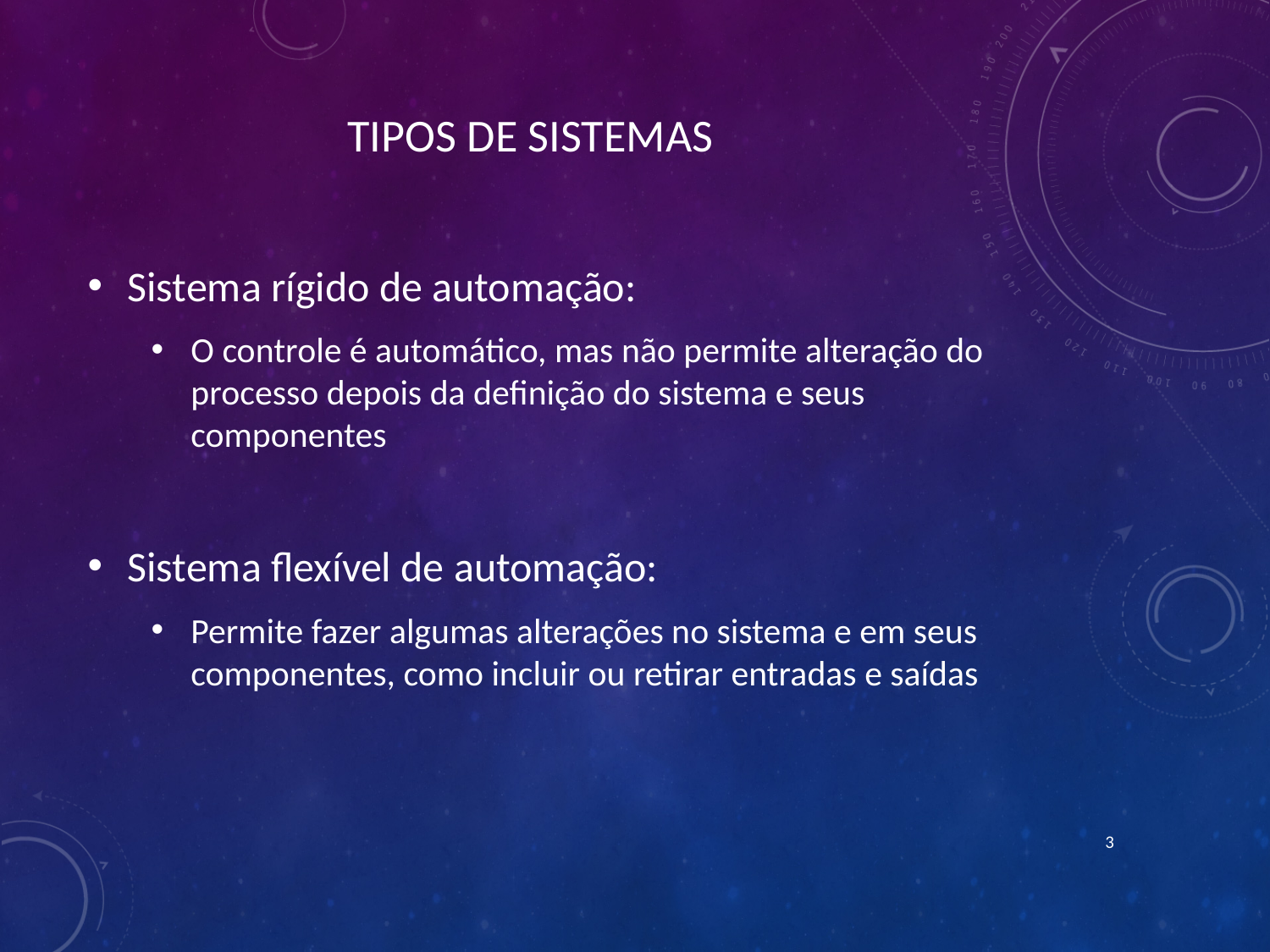

# Tipos de sistemas
Sistema rígido de automação:
O controle é automático, mas não permite alteração do processo depois da definição do sistema e seus componentes

Sistema flexível de automação:
Permite fazer algumas alterações no sistema e em seus componentes, como incluir ou retirar entradas e saídas
3